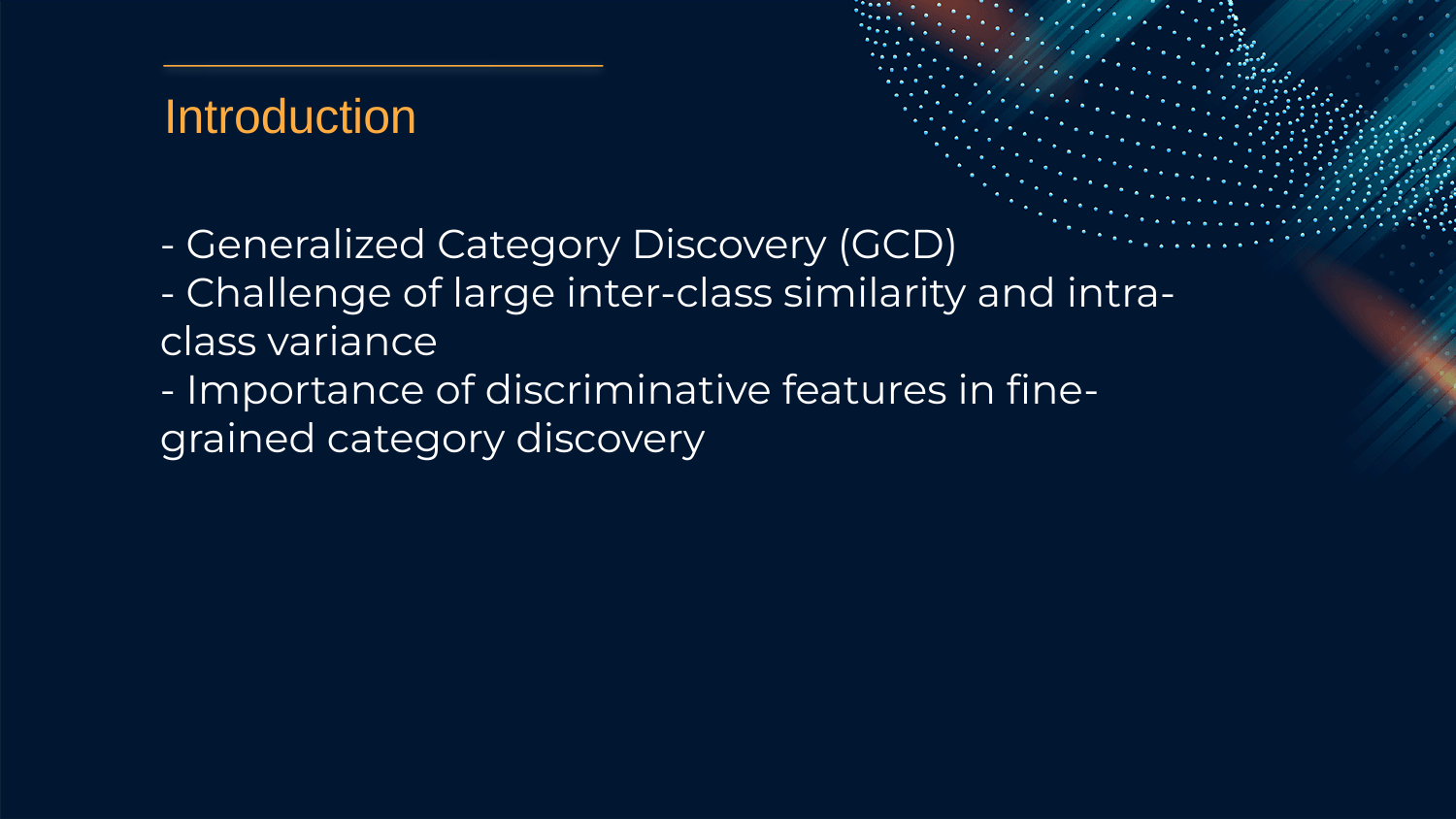

Introduction
- Generalized Category Discovery (GCD)
- Challenge of large inter-class similarity and intra-class variance
- Importance of discriminative features in fine-grained category discovery